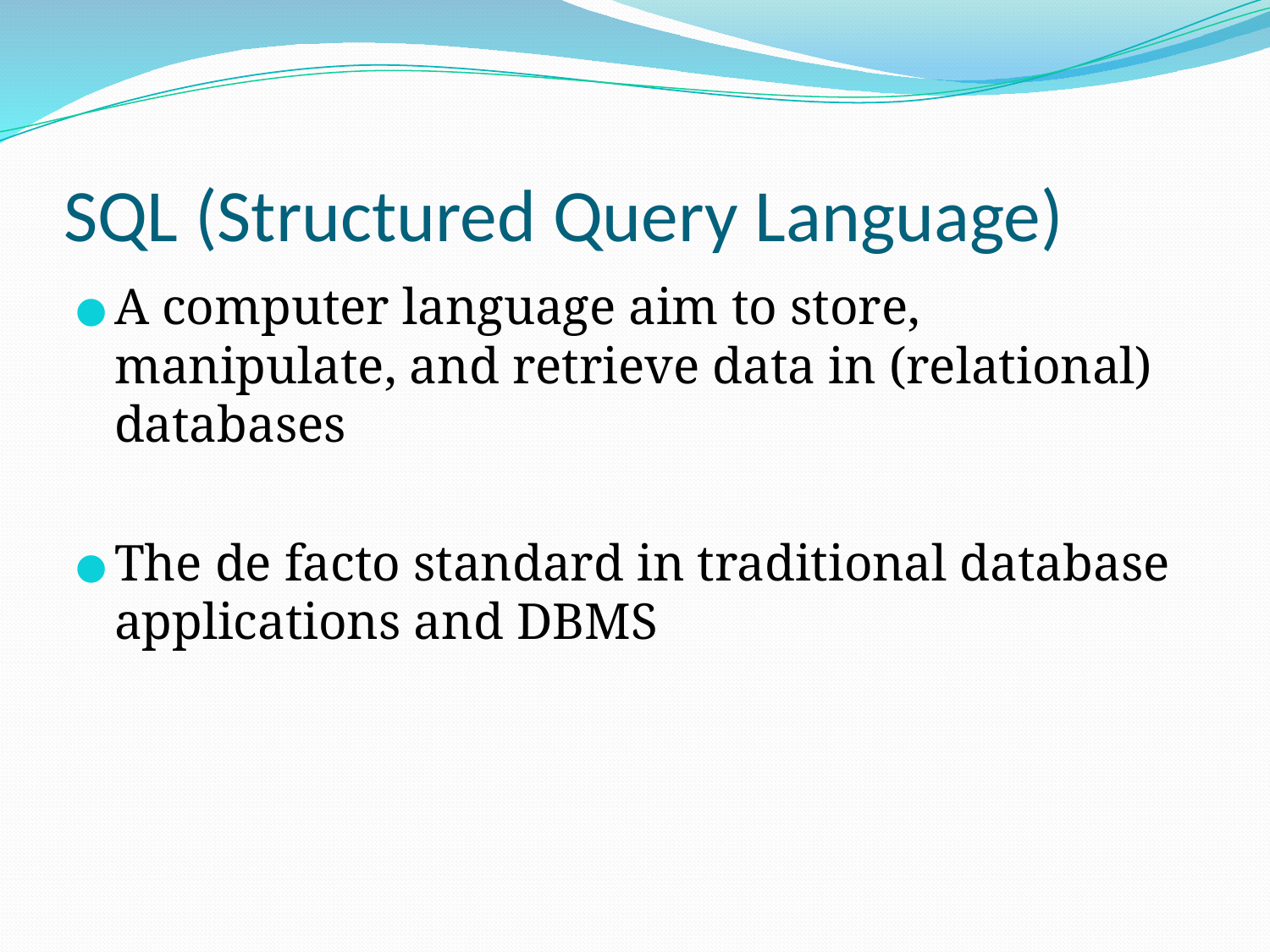

# SQL (Structured Query Language)
A computer language aim to store, manipulate, and retrieve data in (relational) databases

The de facto standard in traditional database applications and DBMS